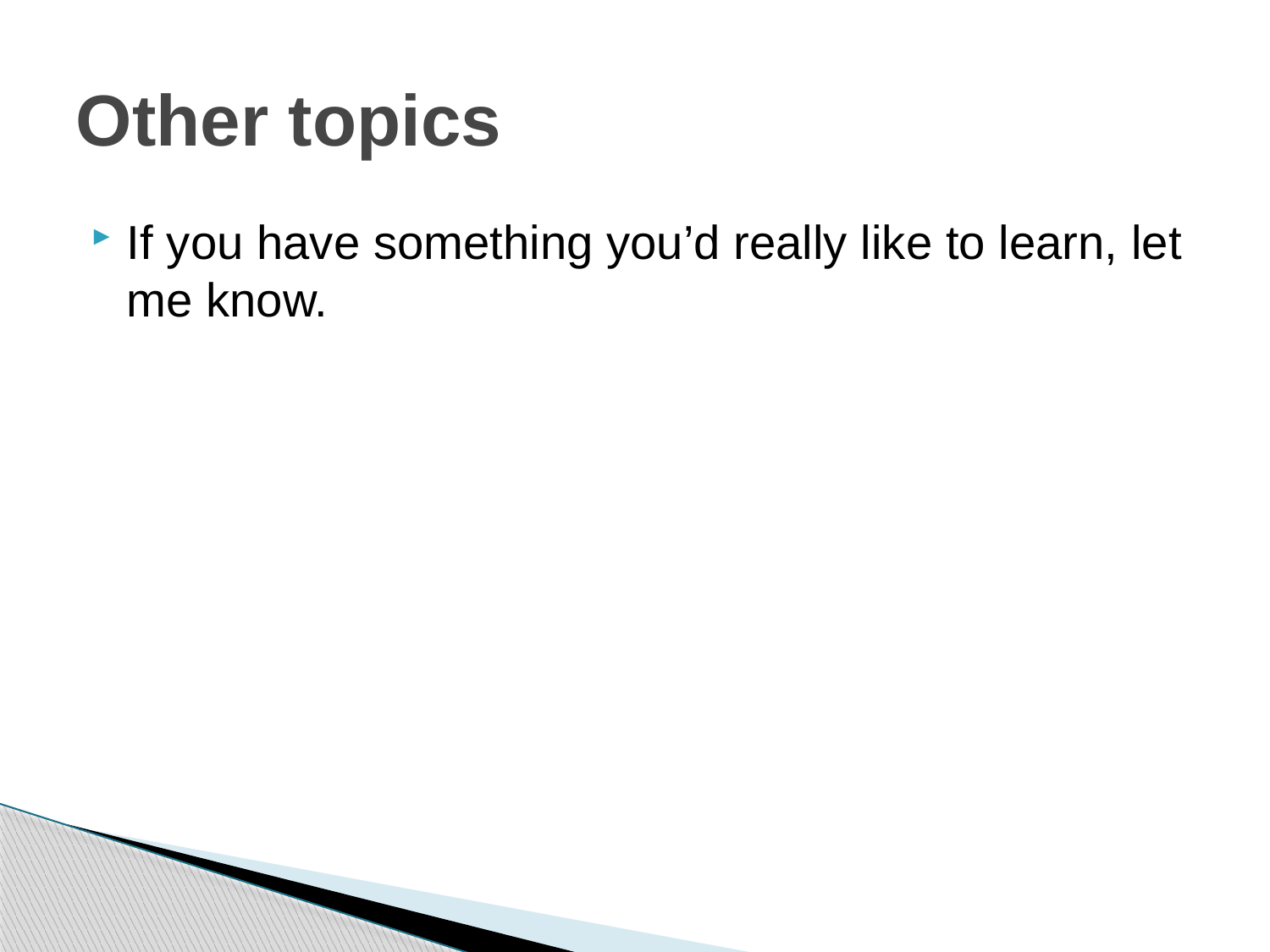

# Other topics
If you have something you’d really like to learn, let me know.